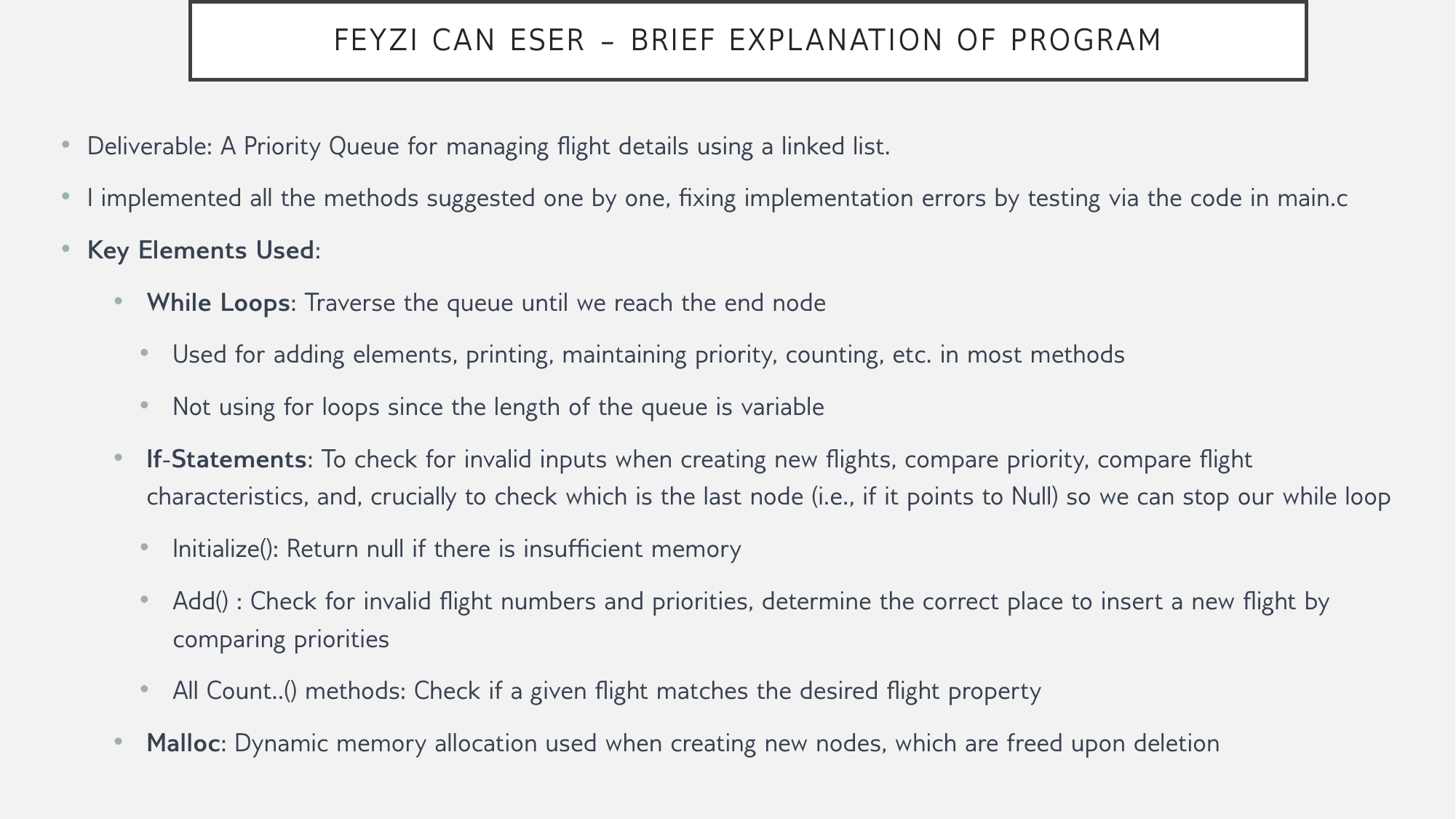

# Feyzi Can Eser – Brief Explanation of Program
Deliverable: A Priority Queue for managing flight details using a linked list.
I implemented all the methods suggested one by one, fixing implementation errors by testing via the code in main.c
Key Elements Used:
While Loops: Traverse the queue until we reach the end node
Used for adding elements, printing, maintaining priority, counting, etc. in most methods
Not using for loops since the length of the queue is variable
If-Statements: To check for invalid inputs when creating new flights, compare priority, compare flight characteristics, and, crucially to check which is the last node (i.e., if it points to Null) so we can stop our while loop
Initialize(): Return null if there is insufficient memory
Add() : Check for invalid flight numbers and priorities, determine the correct place to insert a new flight by comparing priorities
All Count..() methods: Check if a given flight matches the desired flight property
Malloc: Dynamic memory allocation used when creating new nodes, which are freed upon deletion